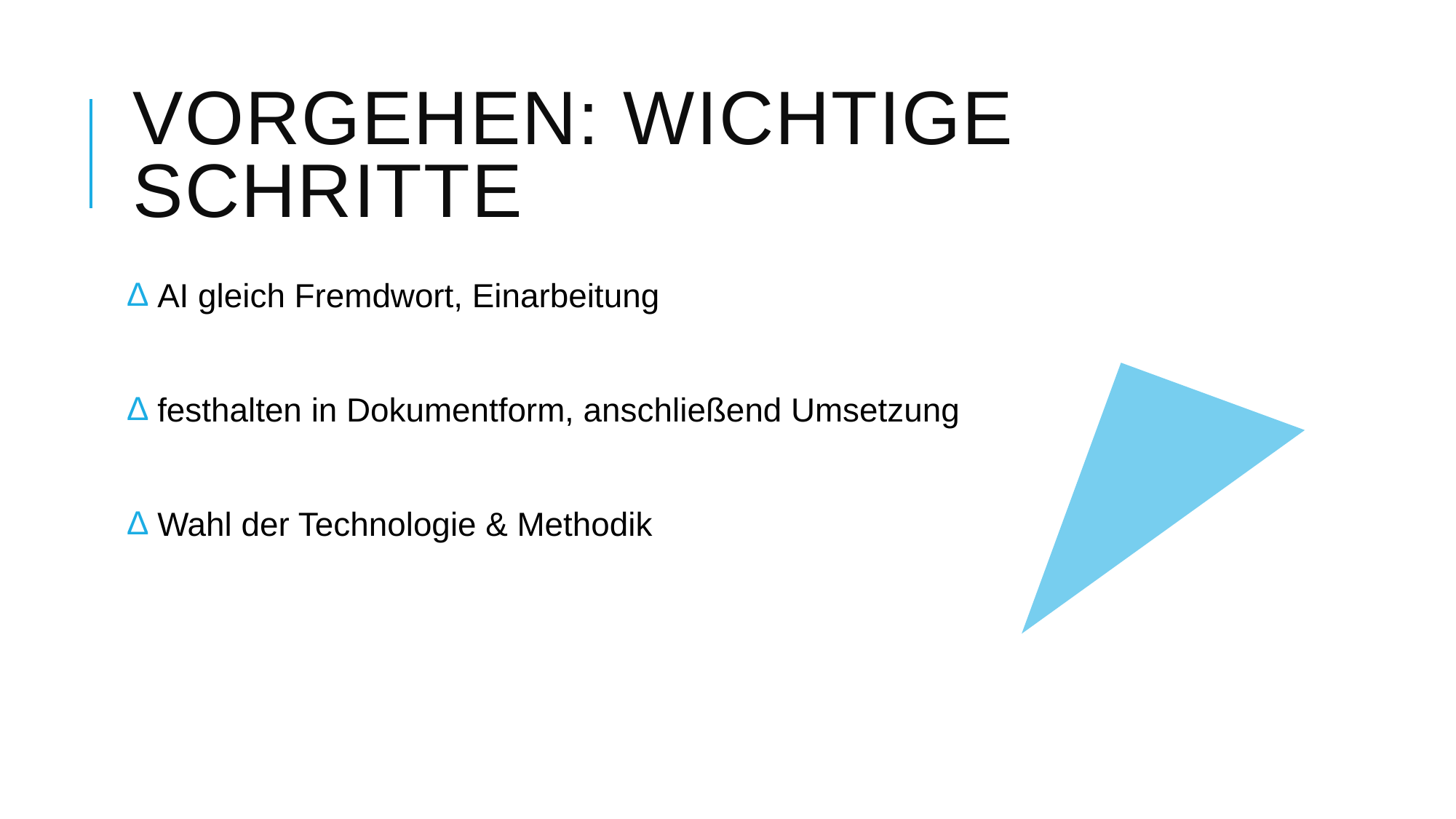

# Vorgehen: wichtige Schritte
 AI gleich Fremdwort, Einarbeitung

 festhalten in Dokumentform, anschließend Umsetzung

 Wahl der Technologie & Methodik